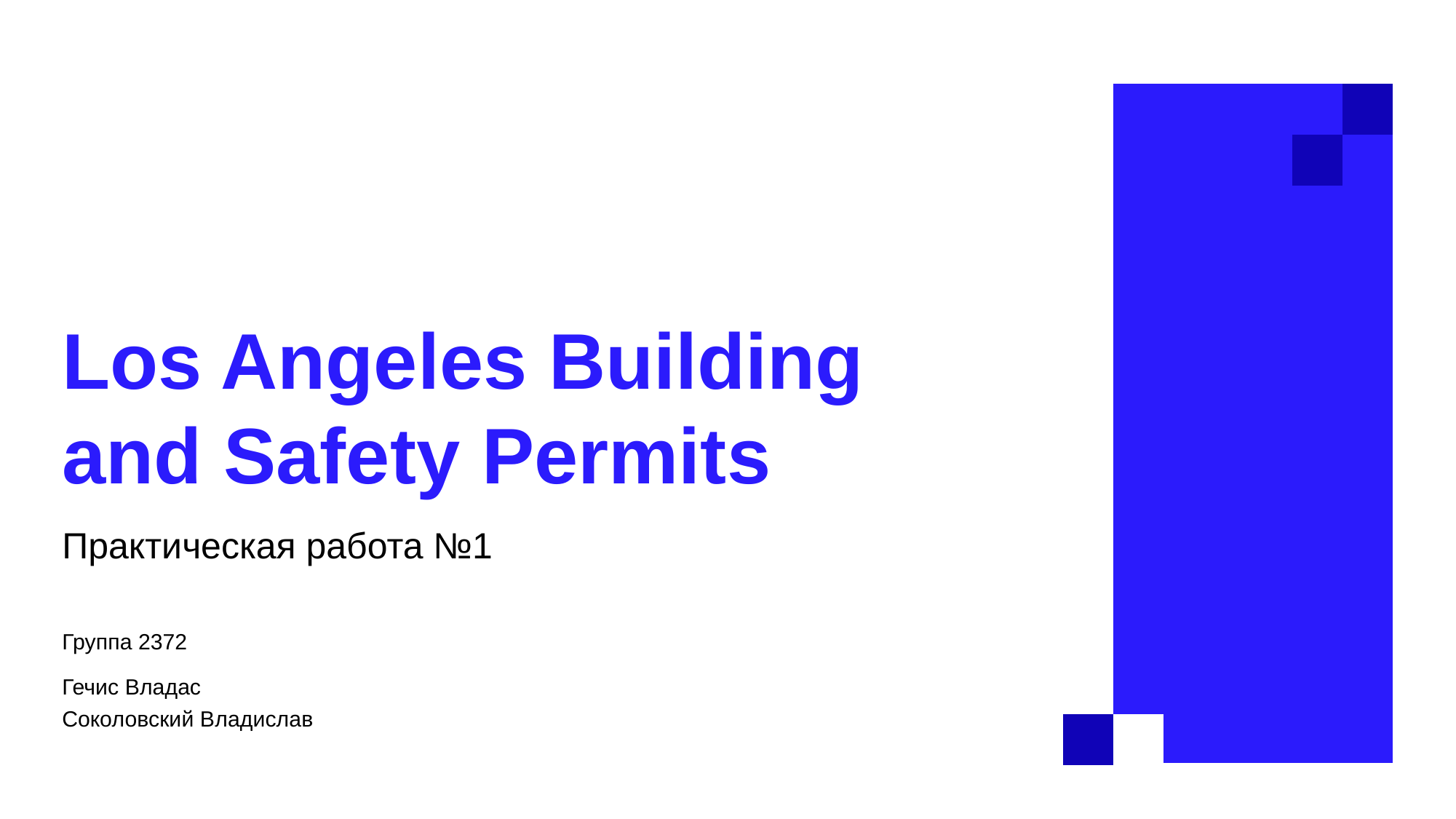

# Los Angeles Building and Safety Permits
Практическая работа №1
Группа 2372
Гечис Владас
Соколовский Владислав